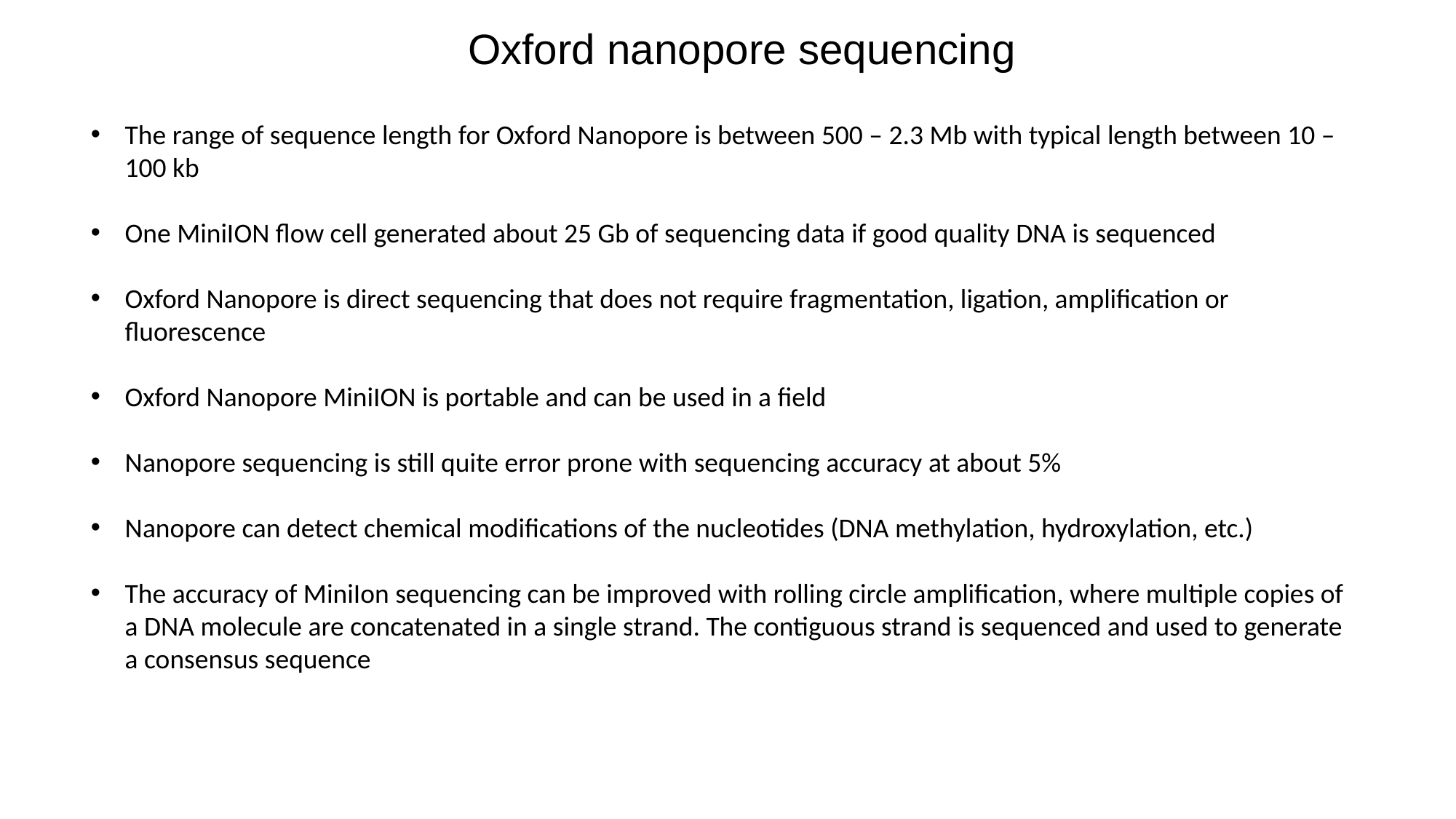

Oxford nanopore sequencing
The range of sequence length for Oxford Nanopore is between 500 – 2.3 Mb with typical length between 10 – 100 kb

One MiniION flow cell generated about 25 Gb of sequencing data if good quality DNA is sequenced

Oxford Nanopore is direct sequencing that does not require fragmentation, ligation, amplification or fluorescence

Oxford Nanopore MiniION is portable and can be used in a field

Nanopore sequencing is still quite error prone with sequencing accuracy at about 5%

Nanopore can detect chemical modifications of the nucleotides (DNA methylation, hydroxylation, etc.)

The accuracy of MiniIon sequencing can be improved with rolling circle amplification, where multiple copies of a DNA molecule are concatenated in a single strand. The contiguous strand is sequenced and used to generate a consensus sequence